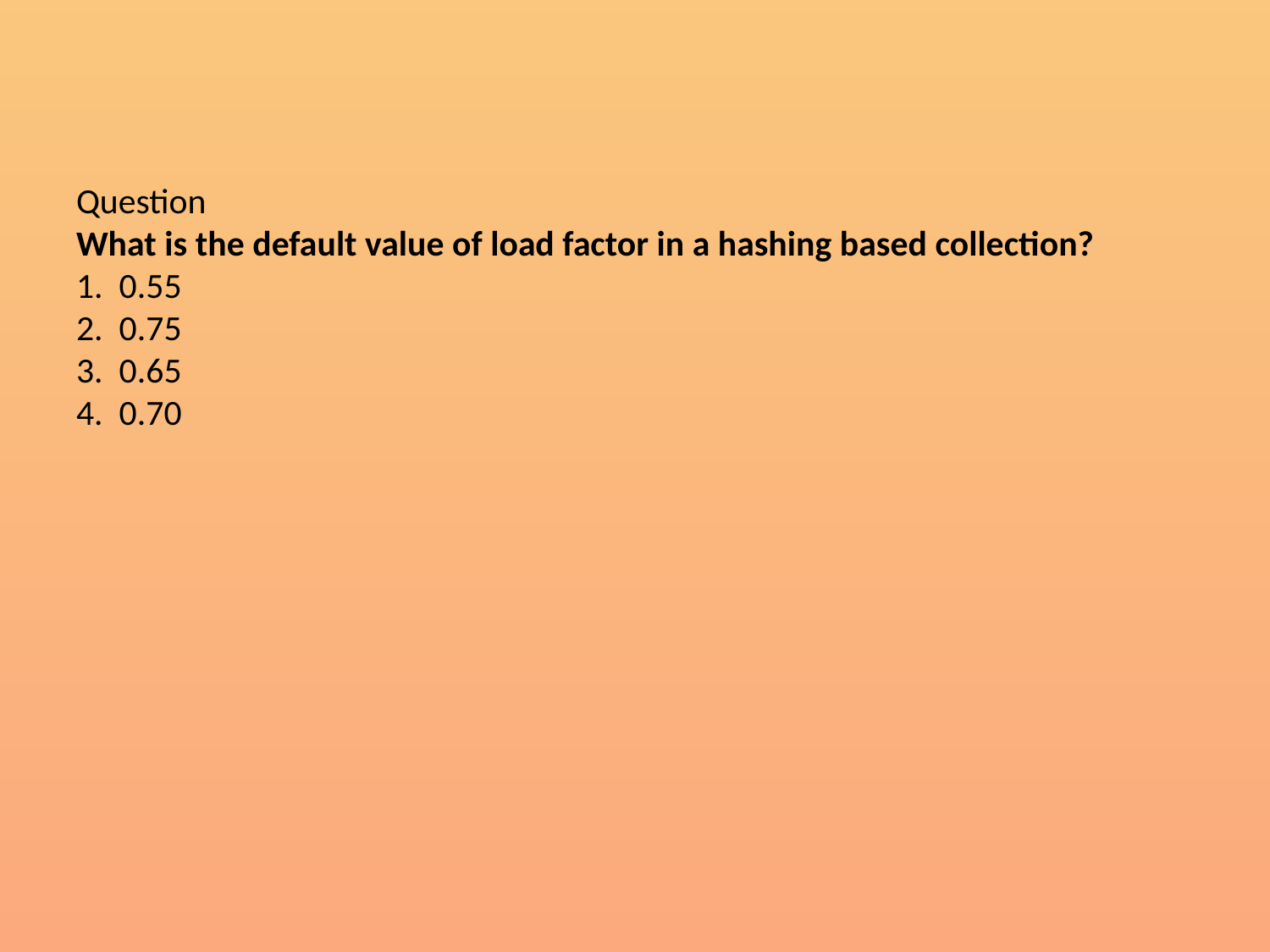

# Question What is the default value of load factor in a hashing based collection? 1.  0.55 2.  0.75 3.  0.65 4.  0.70